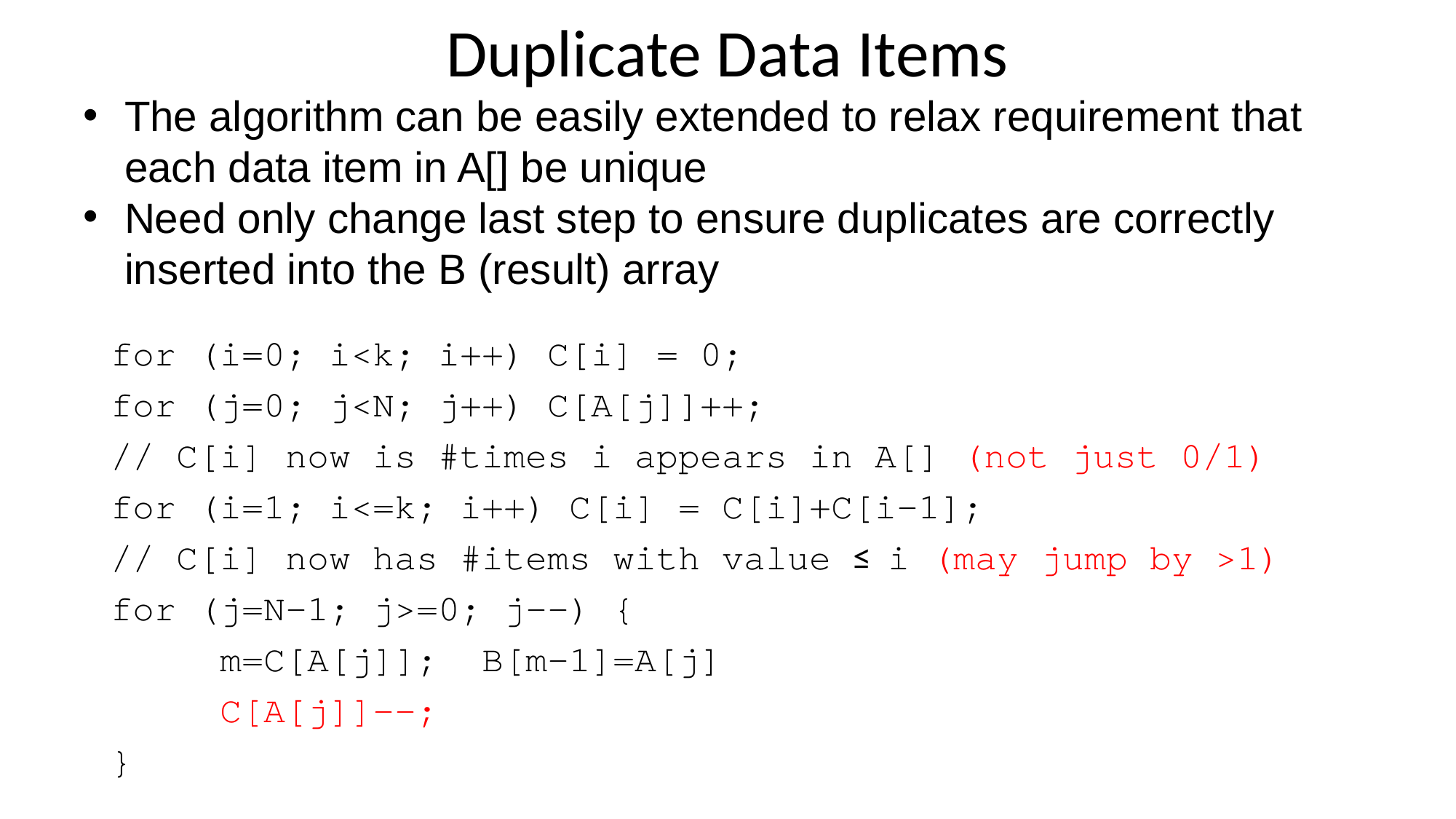

# Duplicate Data Items
The algorithm can be easily extended to relax requirement that each data item in A[] be unique
Need only change last step to ensure duplicates are correctly inserted into the B (result) array
for (i=0; i<k; i++) C[i] = 0;
for (j=0; j<N; j++) C[A[j]]++;
// C[i] now is #times i appears in A[] (not just 0/1)
for (i=1; i<=k; i++) C[i] = C[i]+C[i-1];
// C[i] now has #items with value ≤  i (may jump by >1)
for (j=N-1; j>=0; j--) {
	m=C[A[j]];  B[m-1]=A[j]
	C[A[j]]--;
}